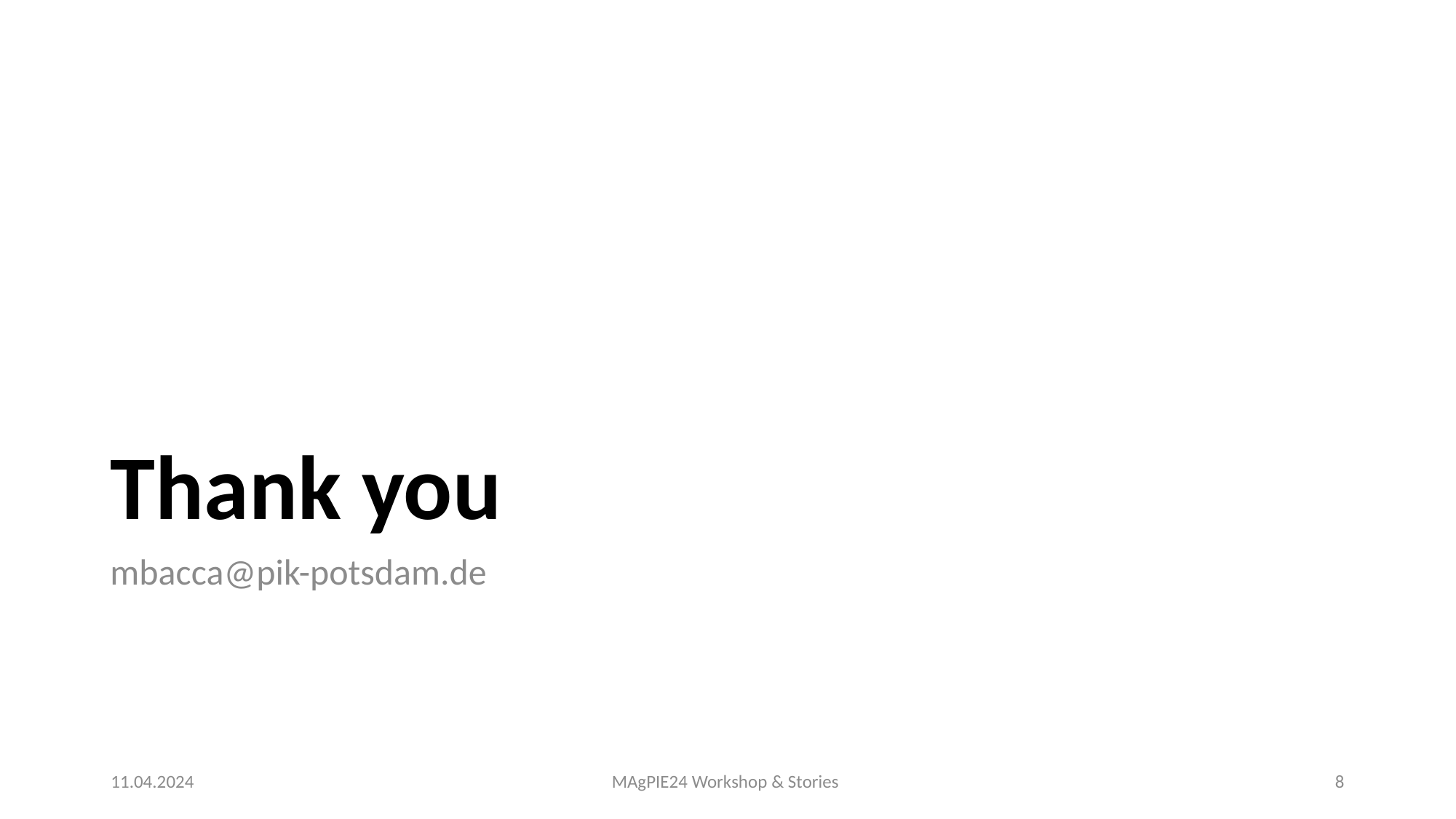

# Thank you
mbacca@pik-potsdam.de

11.04.2024
MAgPIE24 Workshop & Stories
8